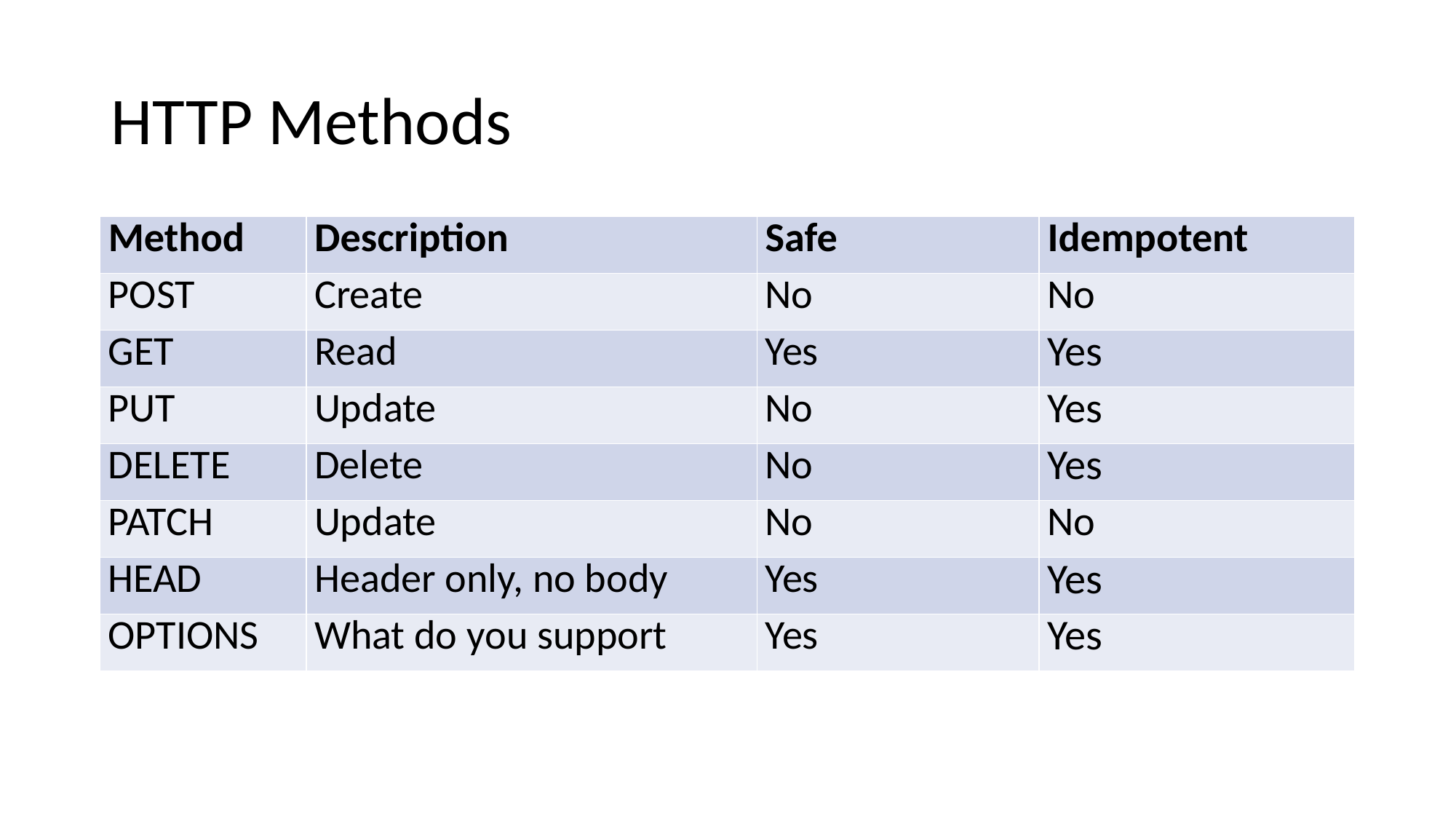

# HTTP Methods
| Method | Description | Safe | Idempotent |
| --- | --- | --- | --- |
| POST | Create | No | No |
| GET | Read | Yes | Yes |
| PUT | Update | No | Yes |
| DELETE | Delete | No | Yes |
| PATCH | Update | No | No |
| HEAD | Header only, no body | Yes | Yes |
| OPTIONS | What do you support | Yes | Yes |